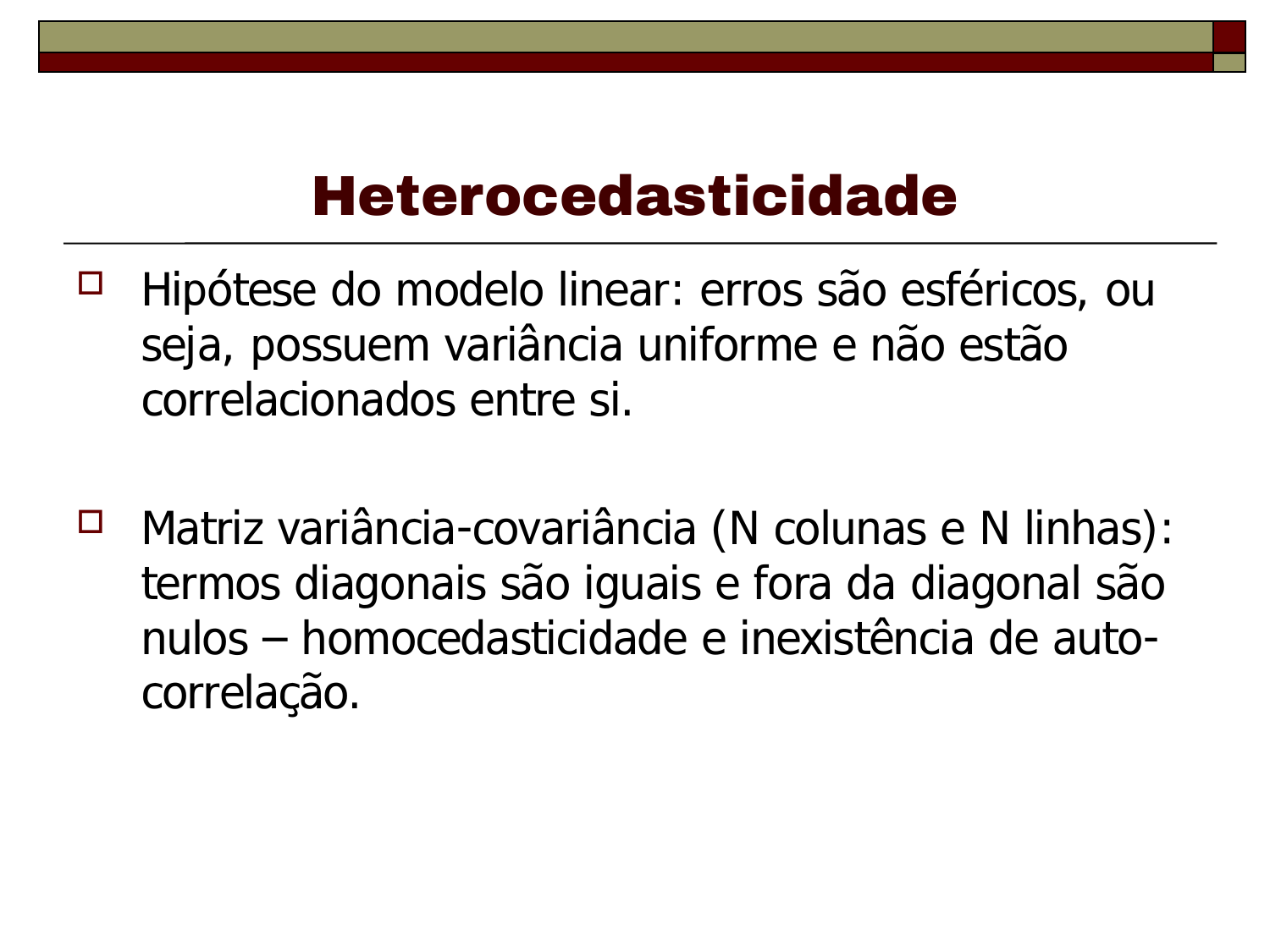

# Heterocedasticidade
Hipótese do modelo linear: erros são esféricos, ou seja, possuem variância uniforme e não estão correlacionados entre si.

Matriz variância-covariância (N colunas e N linhas): termos diagonais são iguais e fora da diagonal são nulos – homocedasticidade e inexistência de auto-correlação.